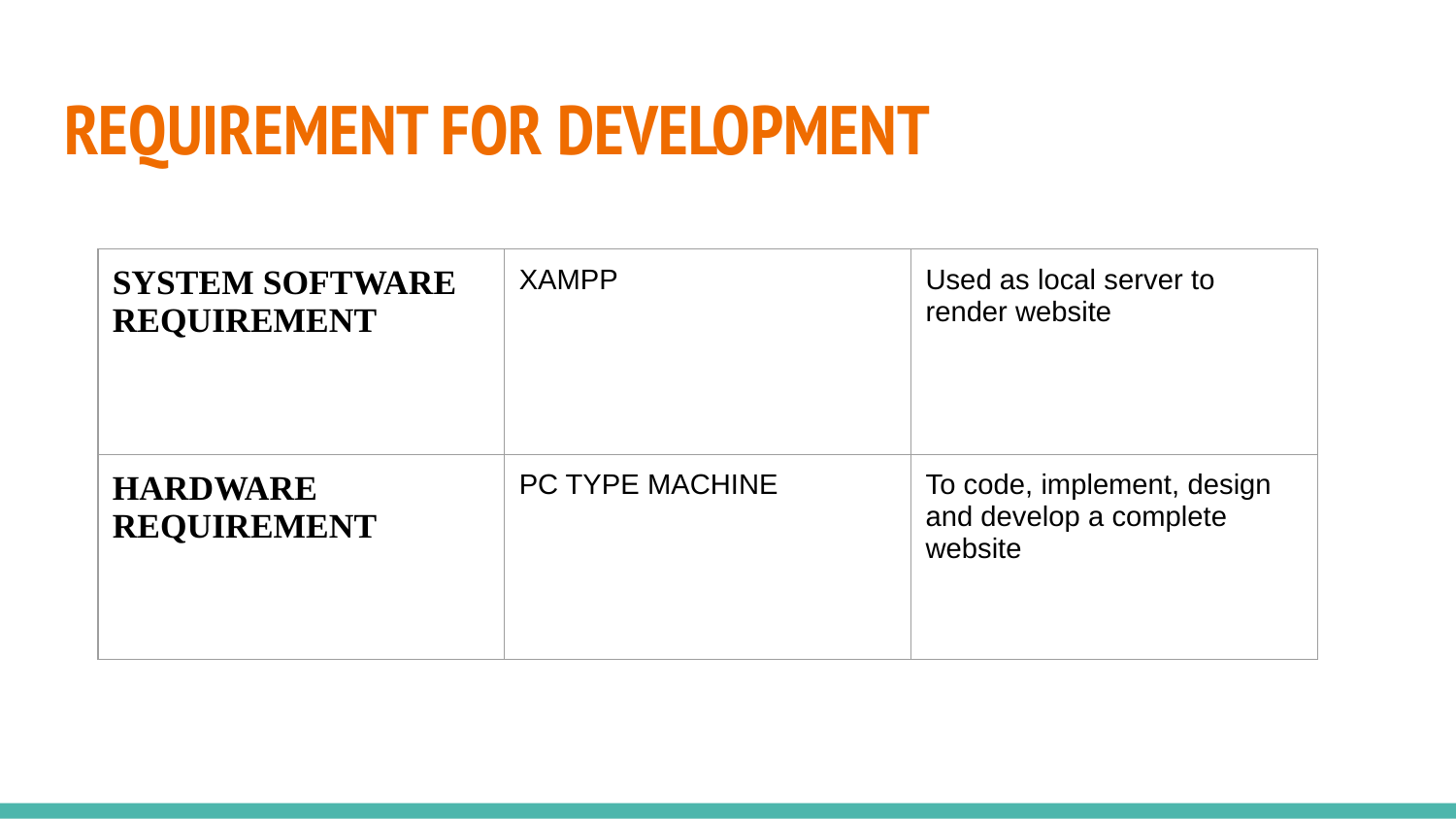

# REQUIREMENT FOR DEVELOPMENT
| SYSTEM SOFTWARE REQUIREMENT | XAMPP | Used as local server to render website |
| --- | --- | --- |
| HARDWARE REQUIREMENT | PC TYPE MACHINE | To code, implement, design and develop a complete website |